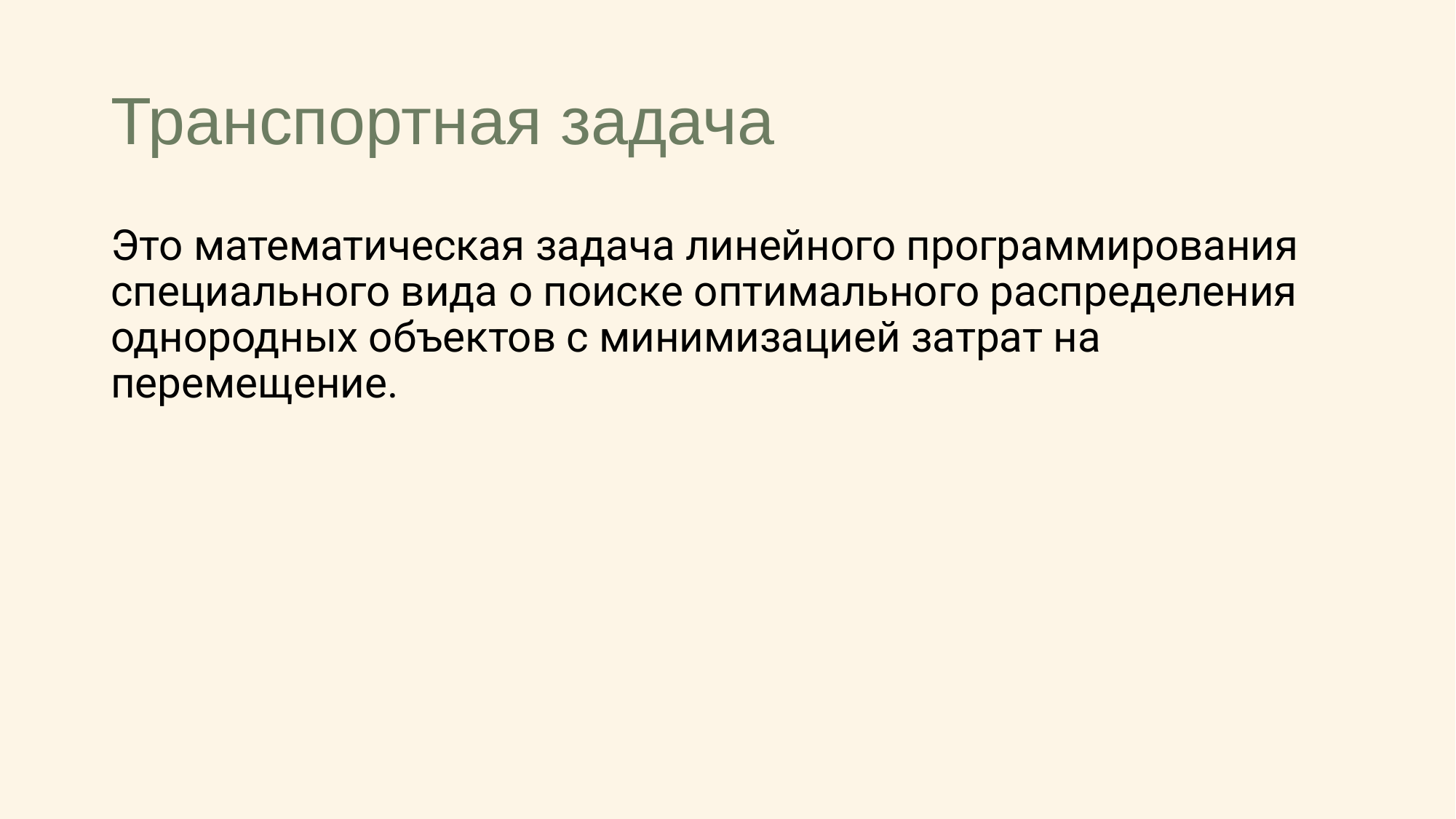

# Транспортная задача
Это математическая задача линейного программирования специального вида о поиске оптимального распределения однородных объектов с минимизацией затрат на перемещение.